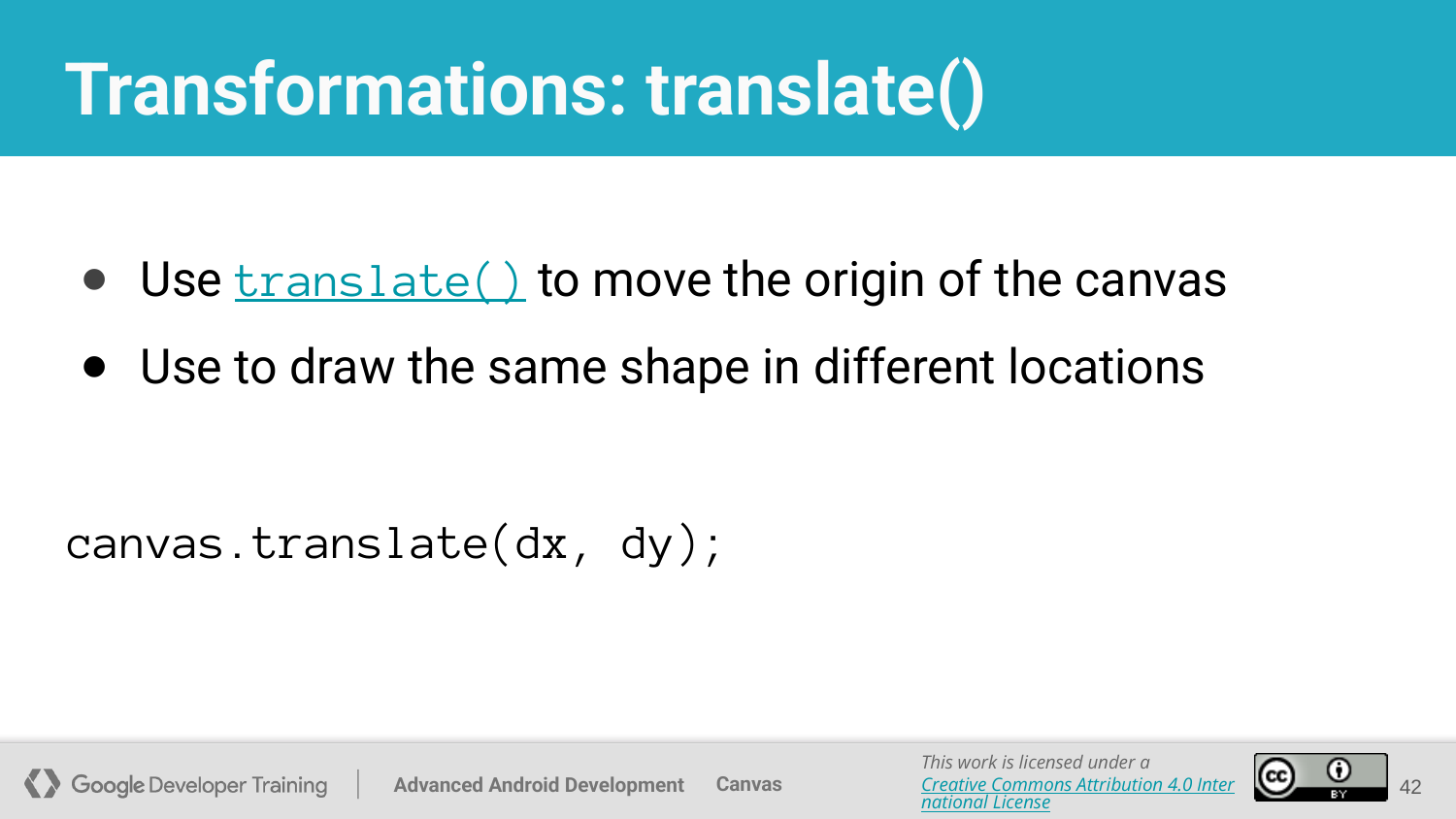

# Transformations: translate()

Use translate() to move the origin of the canvas
Use to draw the same shape in different locations

canvas.translate(dx, dy);
42